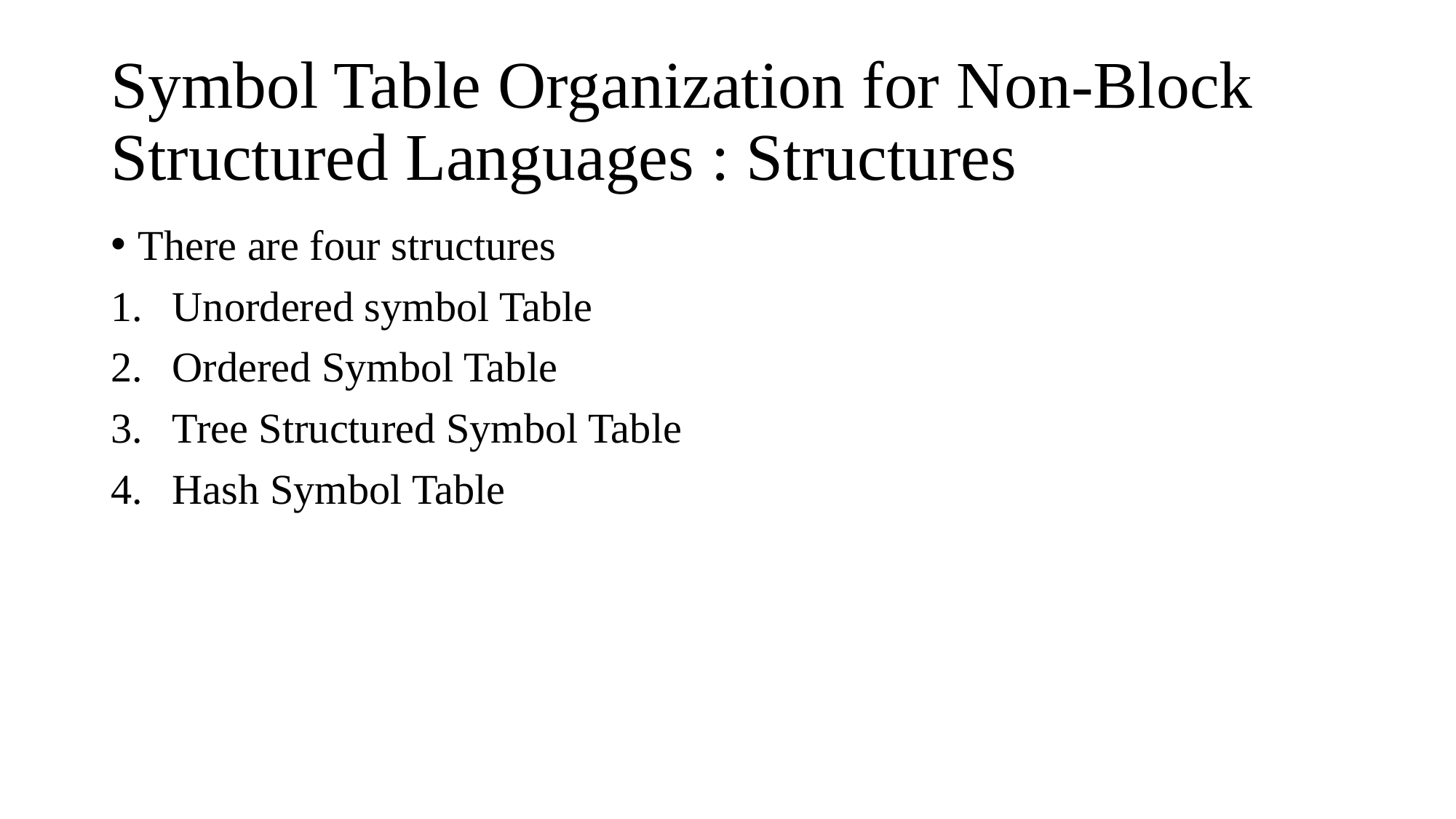

# Symbol Table Organization for Non-Block Structured Languages : Structures
There are four structures
Unordered symbol Table
Ordered Symbol Table
Tree Structured Symbol Table
Hash Symbol Table